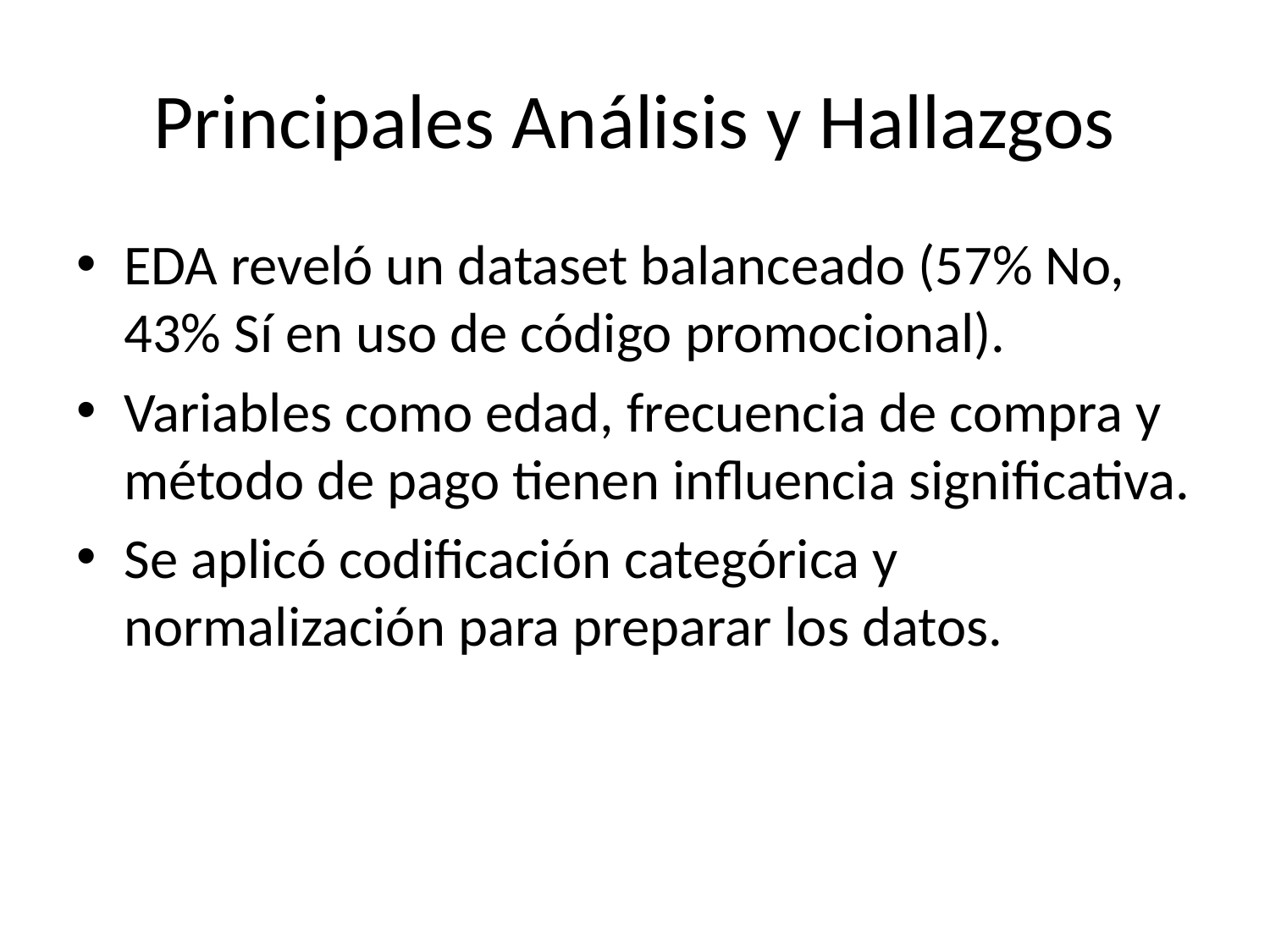

# Principales Análisis y Hallazgos
EDA reveló un dataset balanceado (57% No, 43% Sí en uso de código promocional).
Variables como edad, frecuencia de compra y método de pago tienen influencia significativa.
Se aplicó codificación categórica y normalización para preparar los datos.